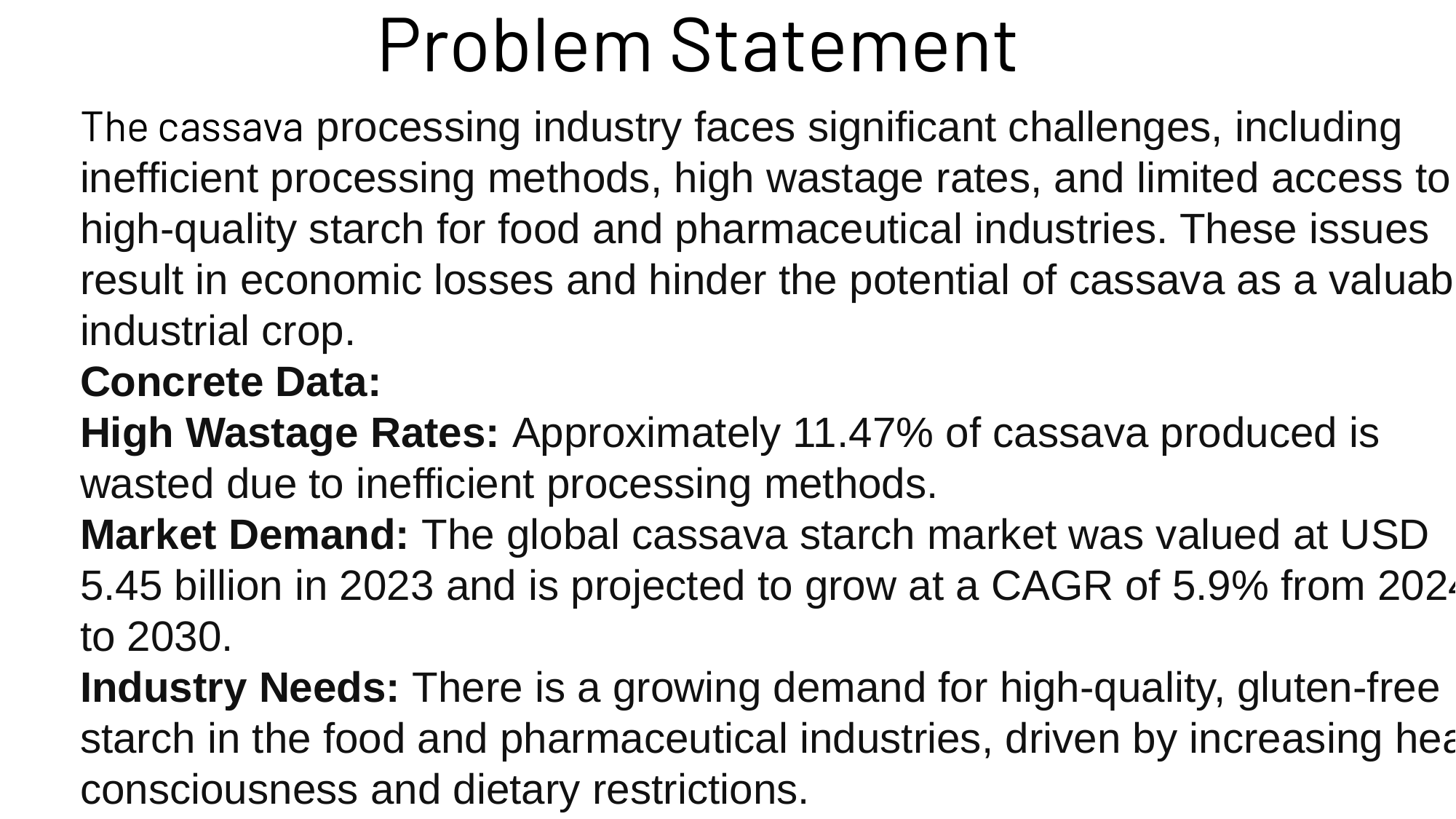

# Problem Statement
The cassava processing industry faces significant challenges, including inefficient processing methods, high wastage rates, and limited access to high-quality starch for food and pharmaceutical industries. These issues result in economic losses and hinder the potential of cassava as a valuable industrial crop.
Concrete Data:
High Wastage Rates: Approximately 11.47% of cassava produced is wasted due to inefficient processing methods.
Market Demand: The global cassava starch market was valued at USD 5.45 billion in 2023 and is projected to grow at a CAGR of 5.9% from 2024 to 2030.
Industry Needs: There is a growing demand for high-quality, gluten-free starch in the food and pharmaceutical industries, driven by increasing health consciousness and dietary restrictions.